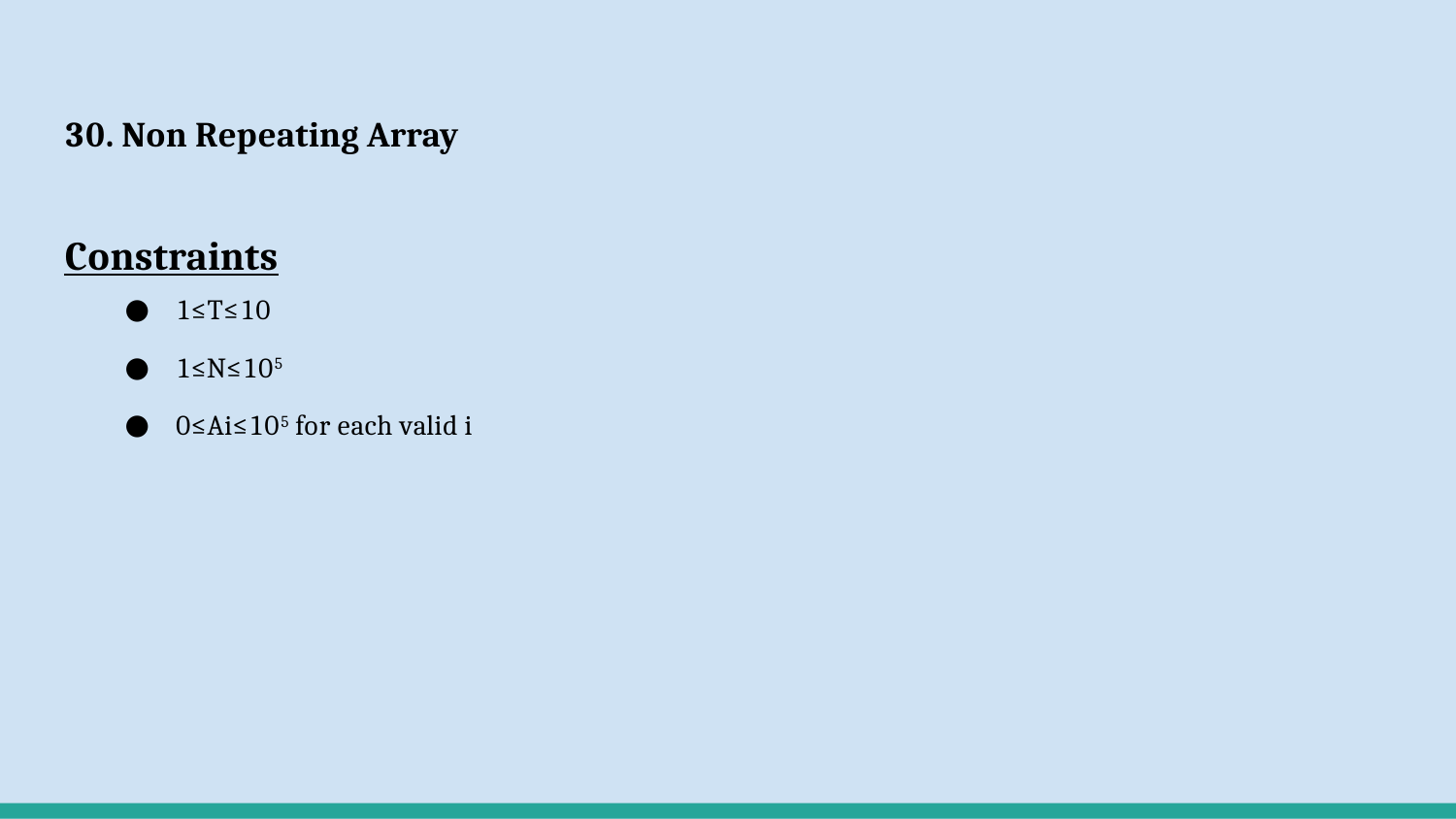

# 30. Non Repeating Array

Constraints
1≤T≤10
1≤N≤105
0≤Ai≤105 for each valid i